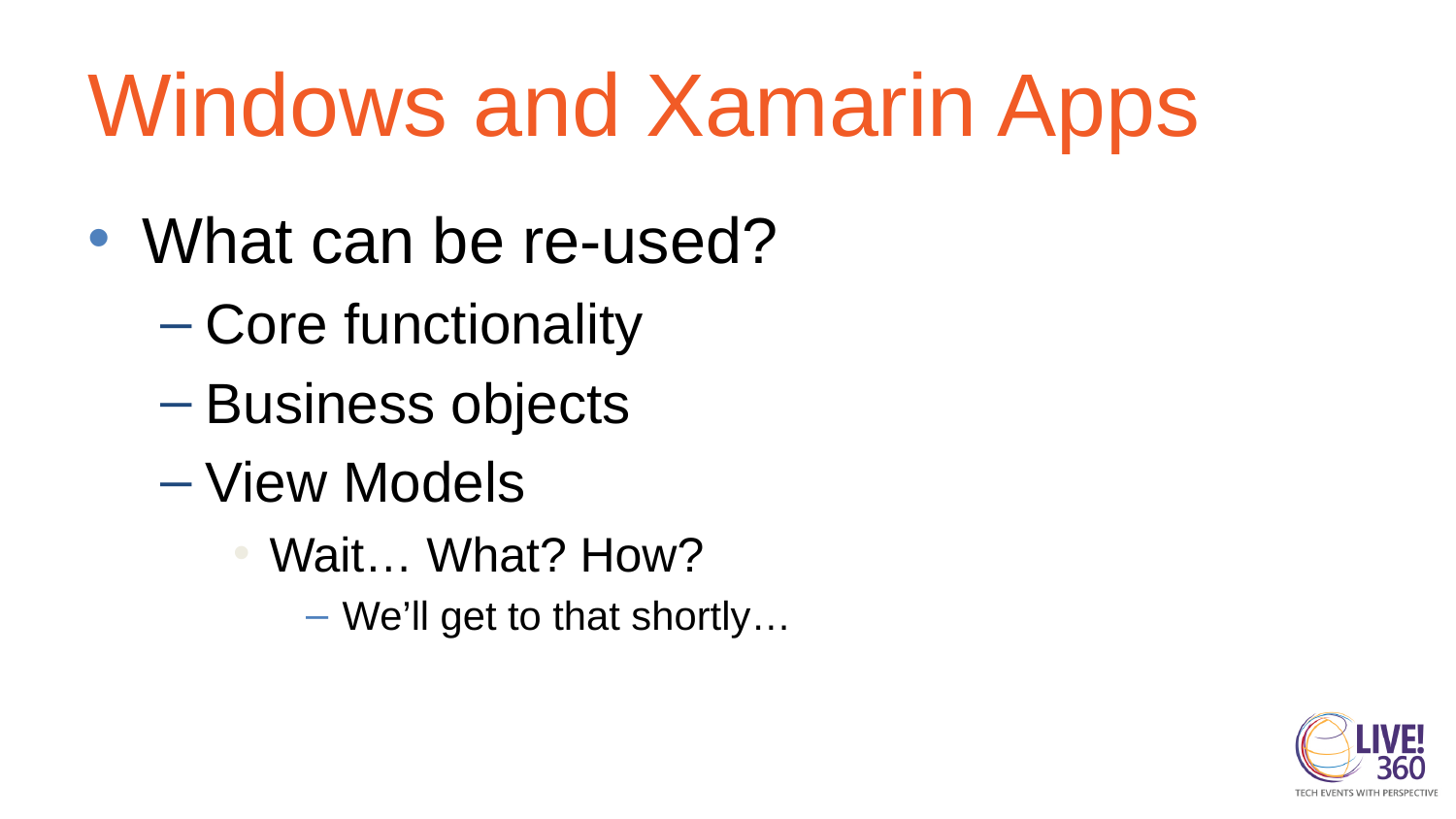

# Windows and Xamarin Apps
What can be re-used?
Core functionality
Business objects
View Models
Wait… What? How?
We’ll get to that shortly…